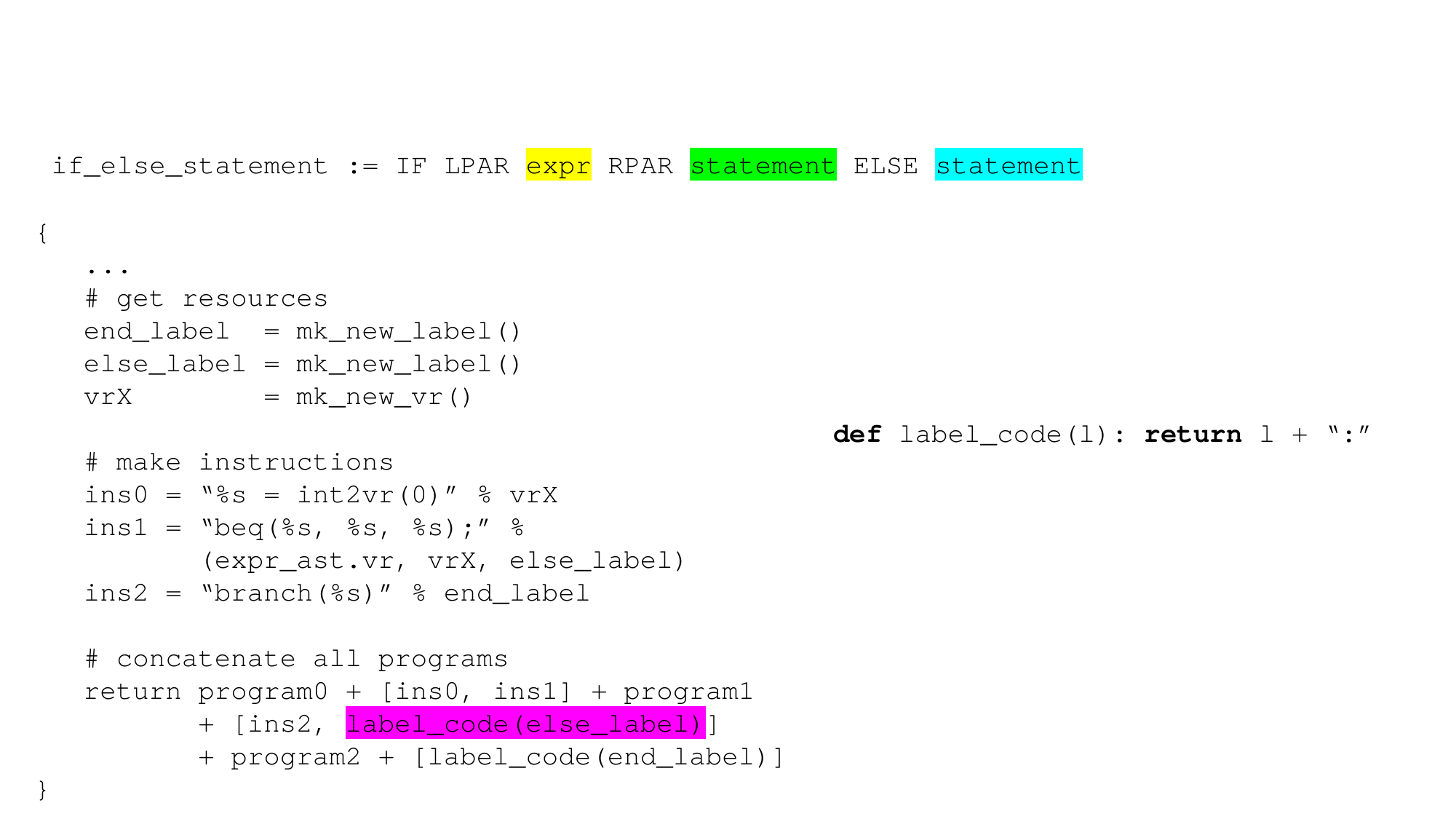

if_else_statement := IF LPAR expr RPAR statement ELSE statement
{
   ...
   # get resources
   end_label  = mk_new_label()
   else_label = mk_new_label()
   vrX        = mk_new_vr()

   # make instructions
   ins0 = “%s = int2vr(0)” % vrX
   ins1 = “beq(%s, %s, %s);” %
          (expr_ast.vr, vrX, else_label)
   ins2 = “branch(%s)” % end_label

   # concatenate all programs
   return program0 + [ins0, ins1] + program1
          + [ins2, label_code(else_label)]
          + program2 + [label_code(end_label)]
}
def label_code(l): return l + “:”